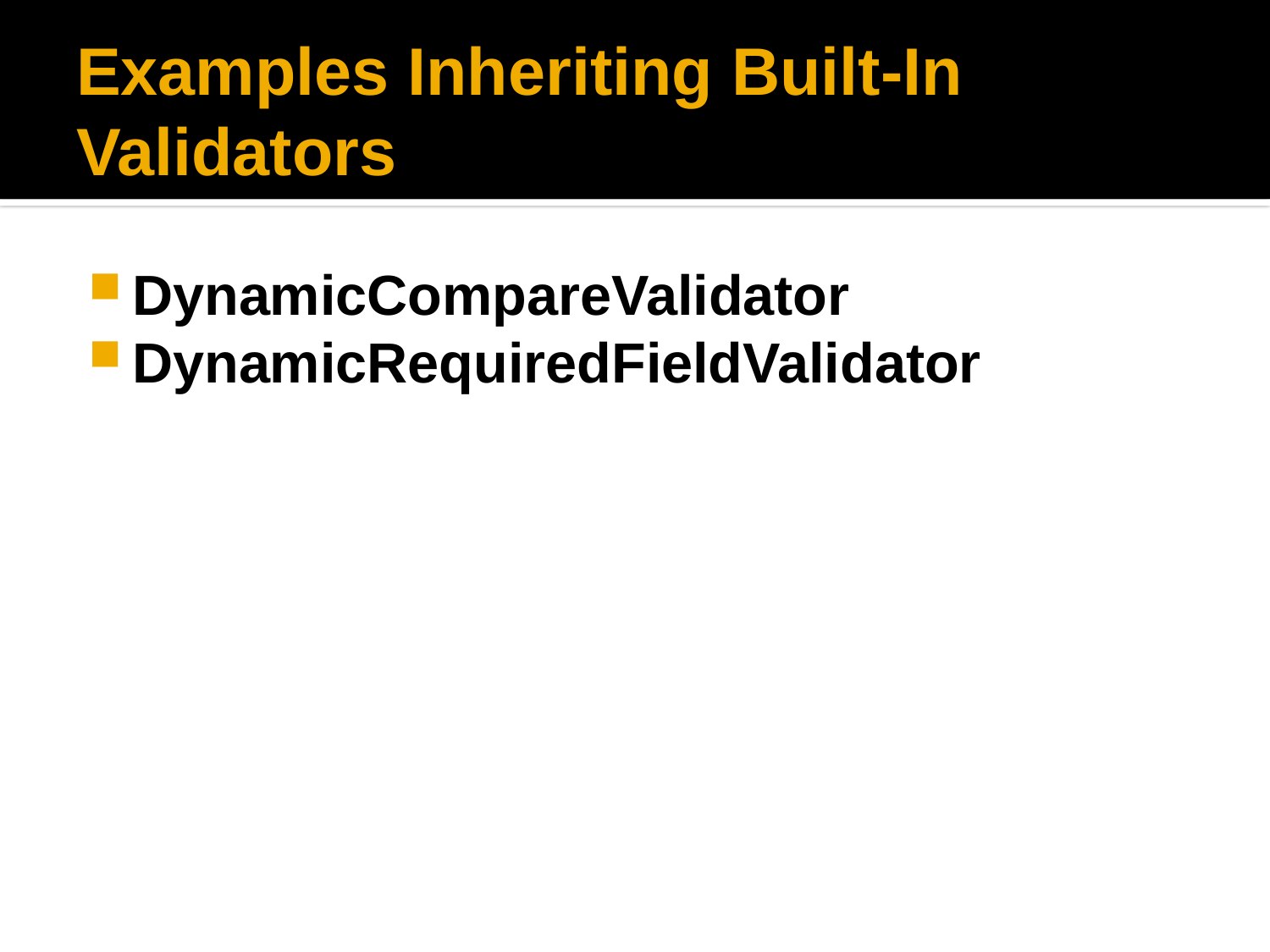

# Examples Inheriting Built-In Validators
DynamicCompareValidator
DynamicRequiredFieldValidator